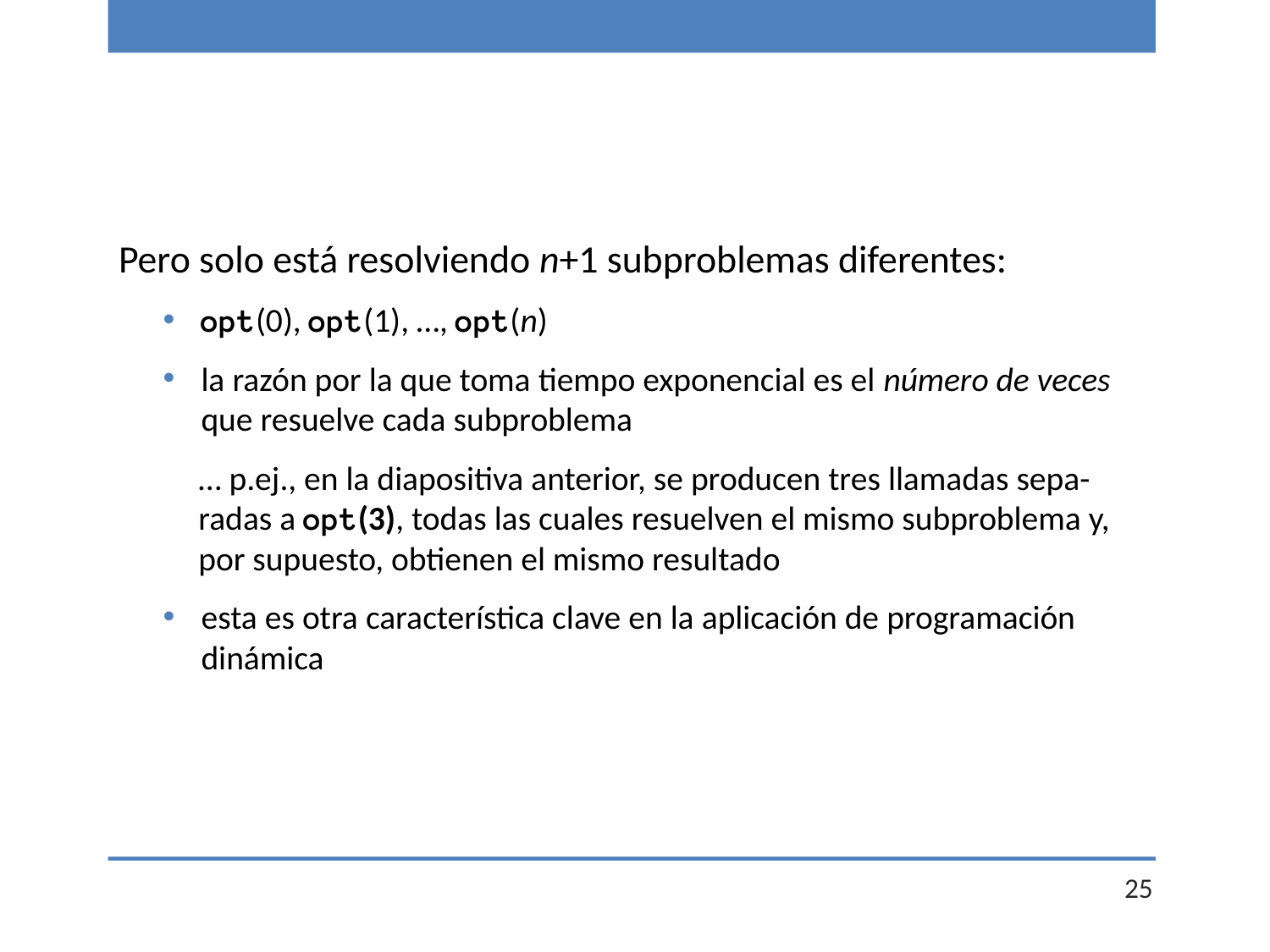

Pero solo está resolviendo n+1 subproblemas diferentes:
opt(0), opt(1), …, opt(n)
la razón por la que toma tiempo exponencial es el número de veces que resuelve cada subproblema
… p.ej., en la diapositiva anterior, se producen tres llamadas sepa-radas a opt(3), todas las cuales resuelven el mismo subproblema y, por supuesto, obtienen el mismo resultado
esta es otra característica clave en la aplicación de programación dinámica
25